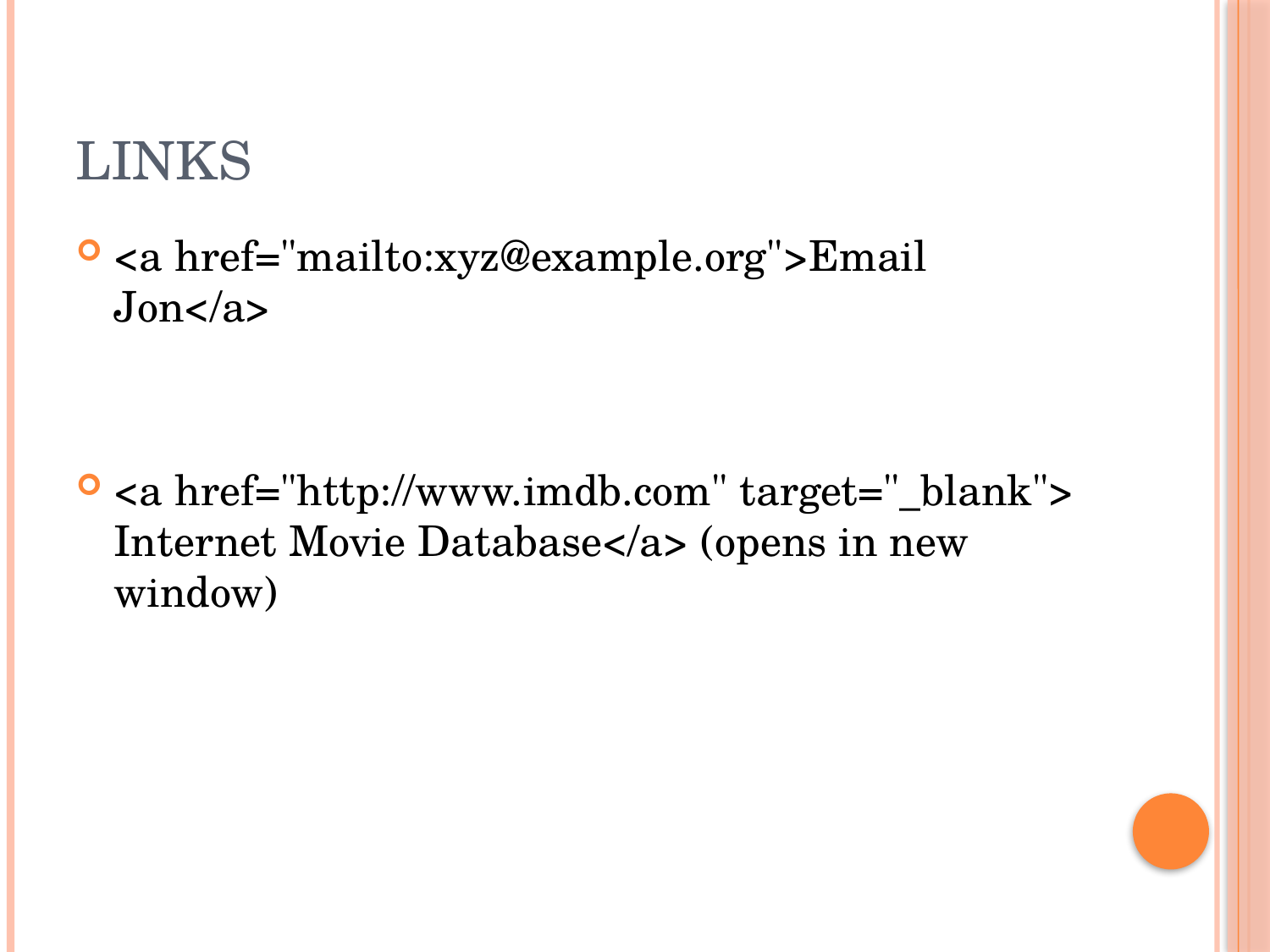

# Links
<a href="mailto:xyz@example.org">Email Jon</a>

<a href="http://www.imdb.com" target="_blank"> Internet Movie Database</a> (opens in new window)